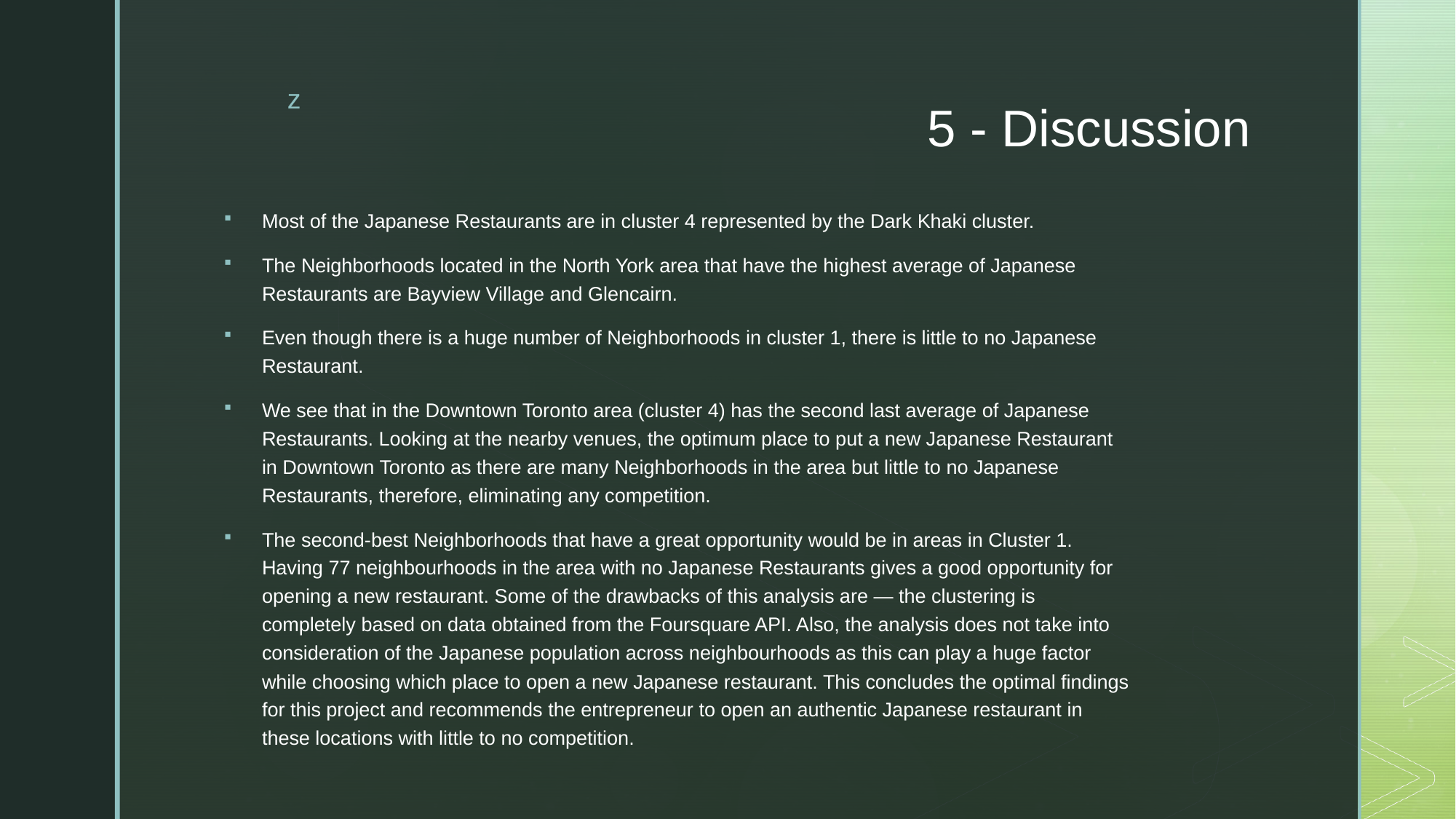

# 5 - Discussion
Most of the Japanese Restaurants are in cluster 4 represented by the Dark Khaki cluster.
The Neighborhoods located in the North York area that have the highest average of Japanese Restaurants are Bayview Village and Glencairn.
Even though there is a huge number of Neighborhoods in cluster 1, there is little to no Japanese Restaurant.
We see that in the Downtown Toronto area (cluster 4) has the second last average of Japanese Restaurants. Looking at the nearby venues, the optimum place to put a new Japanese Restaurant in Downtown Toronto as there are many Neighborhoods in the area but little to no Japanese Restaurants, therefore, eliminating any competition.
The second-best Neighborhoods that have a great opportunity would be in areas in Cluster 1. Having 77 neighbourhoods in the area with no Japanese Restaurants gives a good opportunity for opening a new restaurant. Some of the drawbacks of this analysis are — the clustering is completely based on data obtained from the Foursquare API. Also, the analysis does not take into consideration of the Japanese population across neighbourhoods as this can play a huge factor while choosing which place to open a new Japanese restaurant. This concludes the optimal findings for this project and recommends the entrepreneur to open an authentic Japanese restaurant in these locations with little to no competition.